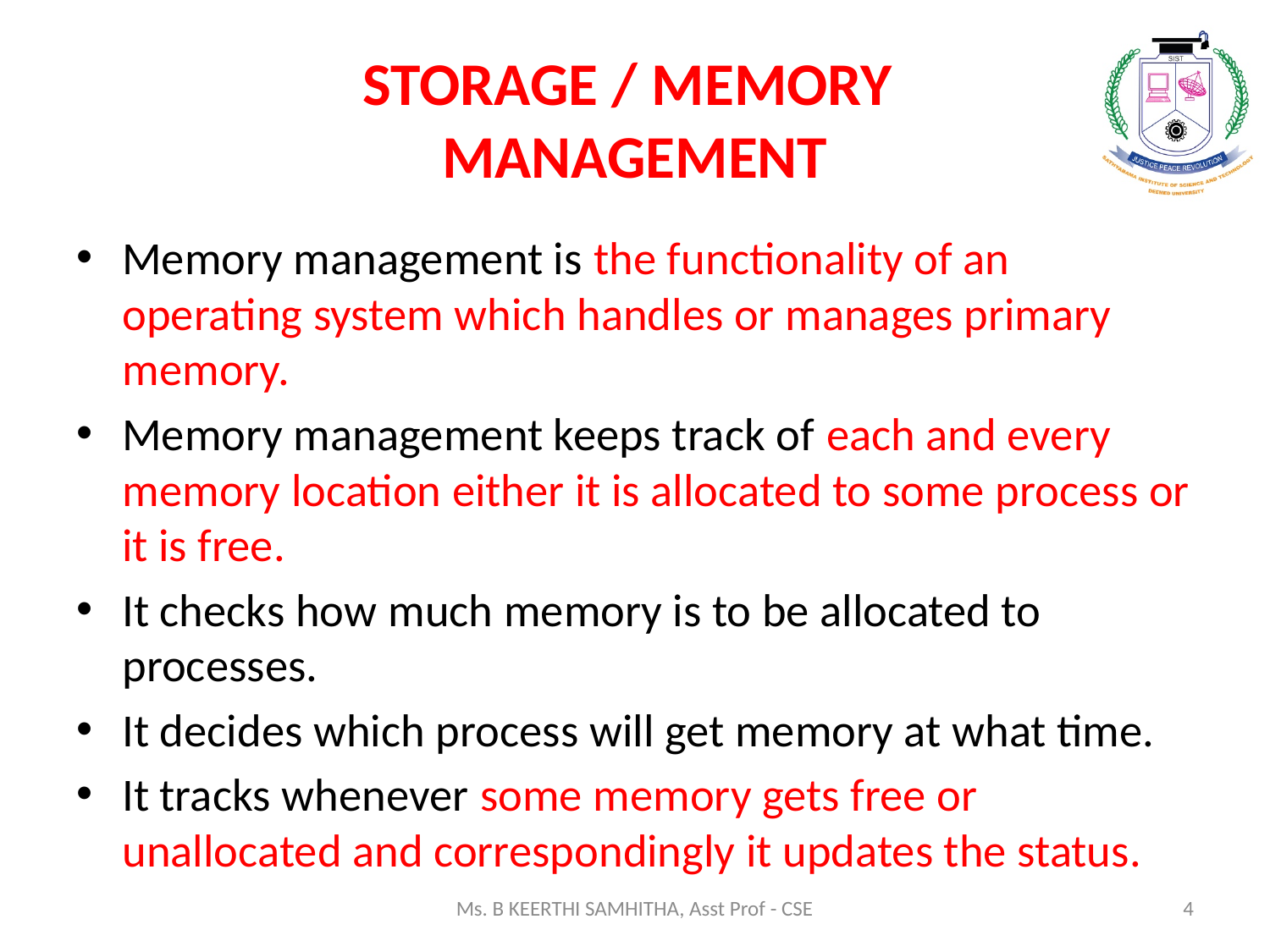

# STORAGE / MEMORY MANAGEMENT
Memory management is the functionality of an operating system which handles or manages primary memory.
Memory management keeps track of each and every memory location either it is allocated to some process or it is free.
It checks how much memory is to be allocated to processes.
It decides which process will get memory at what time.
It tracks whenever some memory gets free or unallocated and correspondingly it updates the status.

Ms. B KEERTHI SAMHITHA, Asst Prof - CSE
4